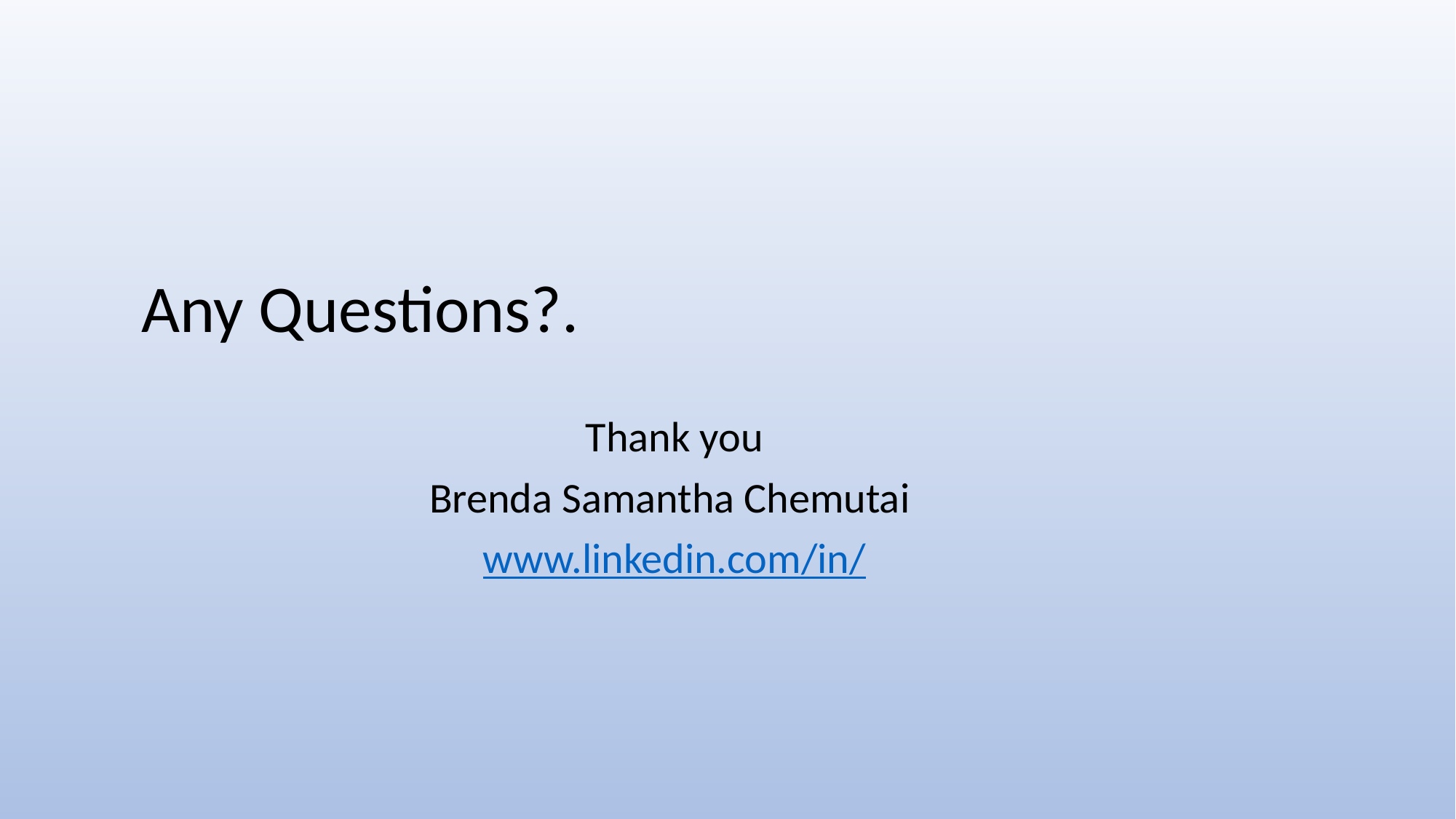

# Any Questions?.
Thank you
Brenda Samantha Chemutai
www.linkedin.com/in/